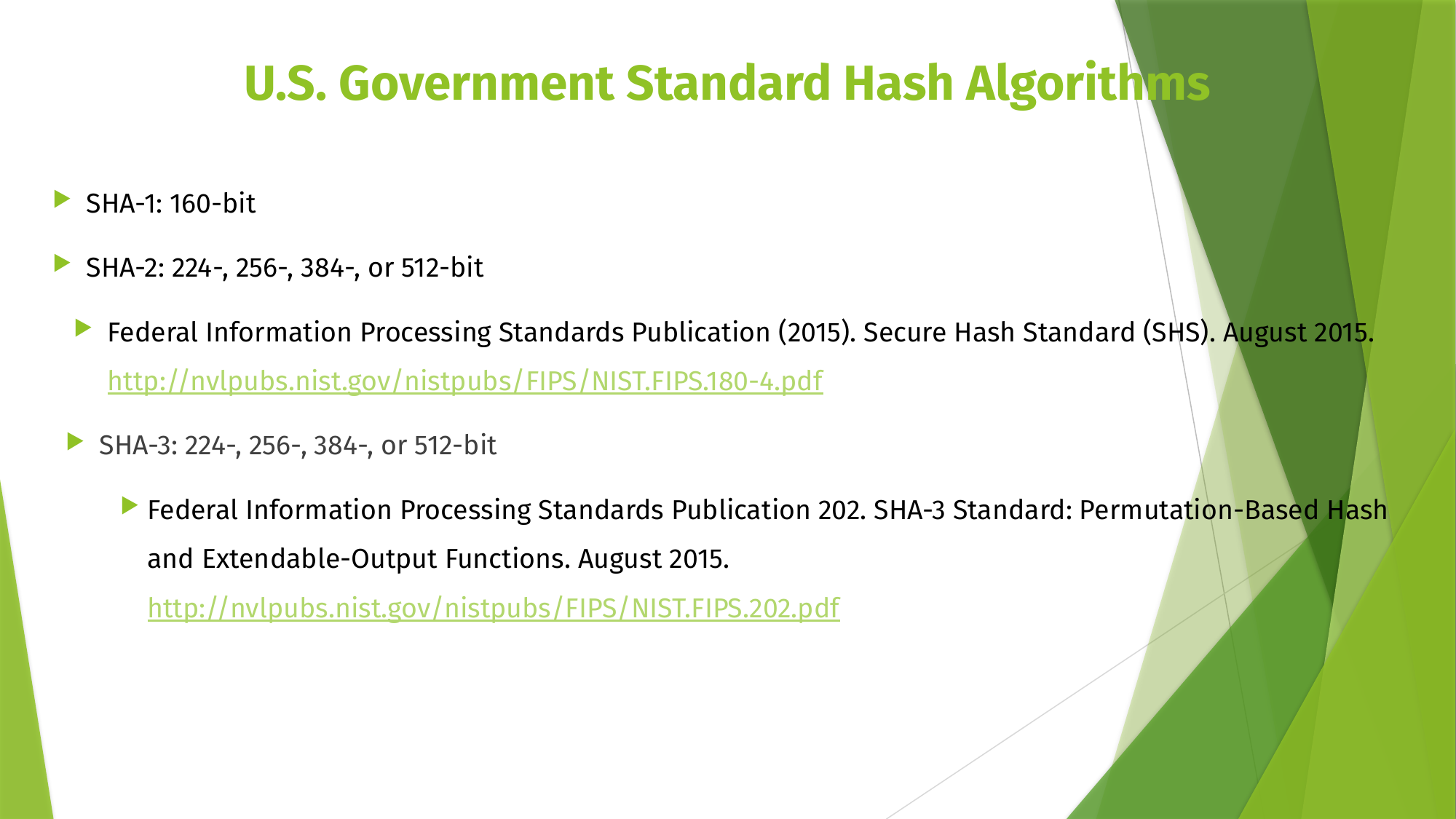

# U.S. Government Standard Hash Algorithms
SHA-1: 160-bit
SHA-2: 224-, 256-, 384-, or 512-bit
Federal Information Processing Standards Publication (2015). Secure Hash Standard (SHS). August 2015. http://nvlpubs.nist.gov/nistpubs/FIPS/NIST.FIPS.180-4.pdf
SHA-3: 224-, 256-, 384-, or 512-bit
Federal Information Processing Standards Publication 202. SHA-3 Standard: Permutation-Based Hash and Extendable-Output Functions. August 2015. http://nvlpubs.nist.gov/nistpubs/FIPS/NIST.FIPS.202.pdf